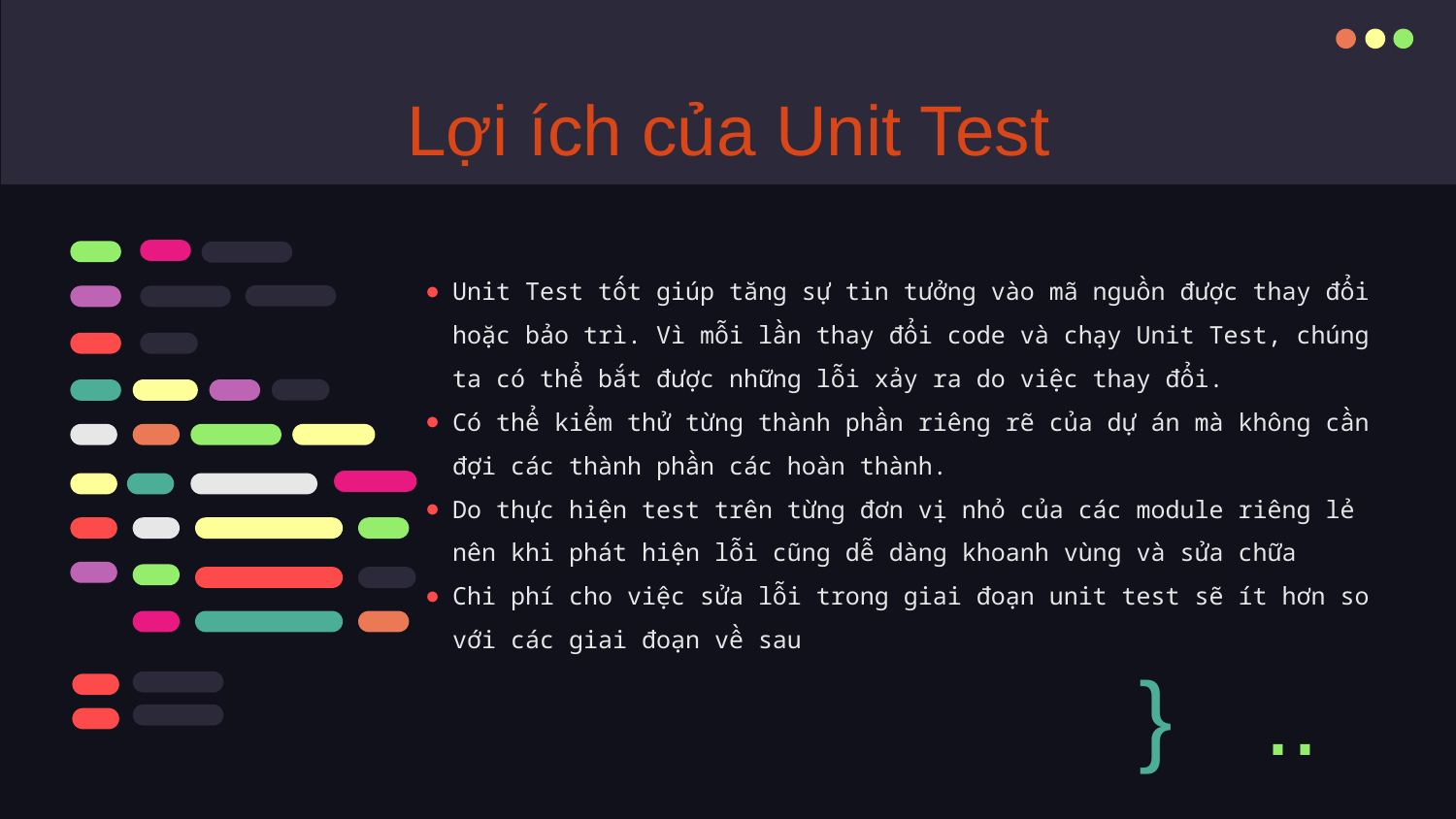

# Lợi ích của Unit Test

Unit Test tốt giúp tăng sự tin tưởng vào mã nguồn được thay đổi hoặc bảo trì. Vì mỗi lần thay đổi code và chạy Unit Test, chúng ta có thể bắt được những lỗi xảy ra do việc thay đổi.
Có thể kiểm thử từng thành phần riêng rẽ của dự án mà không cần đợi các thành phần các hoàn thành.
Do thực hiện test trên từng đơn vị nhỏ của các module riêng lẻ nên khi phát hiện lỗi cũng dễ dàng khoanh vùng và sửa chữa
Chi phí cho việc sửa lỗi trong giai đoạn unit test sẽ ít hơn so với các giai đoạn về sau
}
..